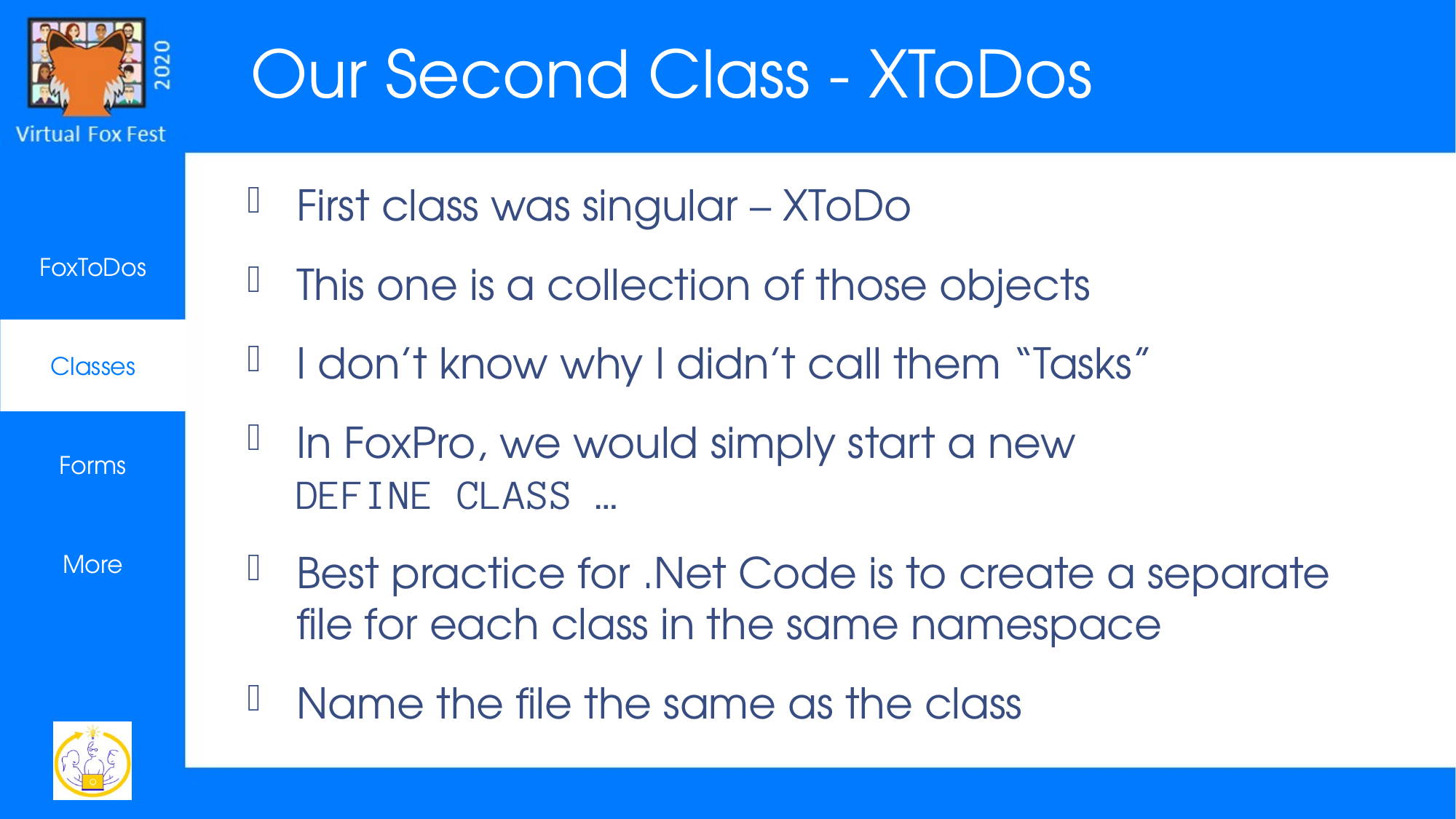

# Our Second Class - XToDos
First class was singular – XToDo
This one is a collection of those objects
I don’t know why I didn’t call them “Tasks”
In FoxPro, we would simply start a new
DEFINE CLASS …
Best practice for .Net Code is to create a separate file for each class in the same namespace
Name the file the same as the class